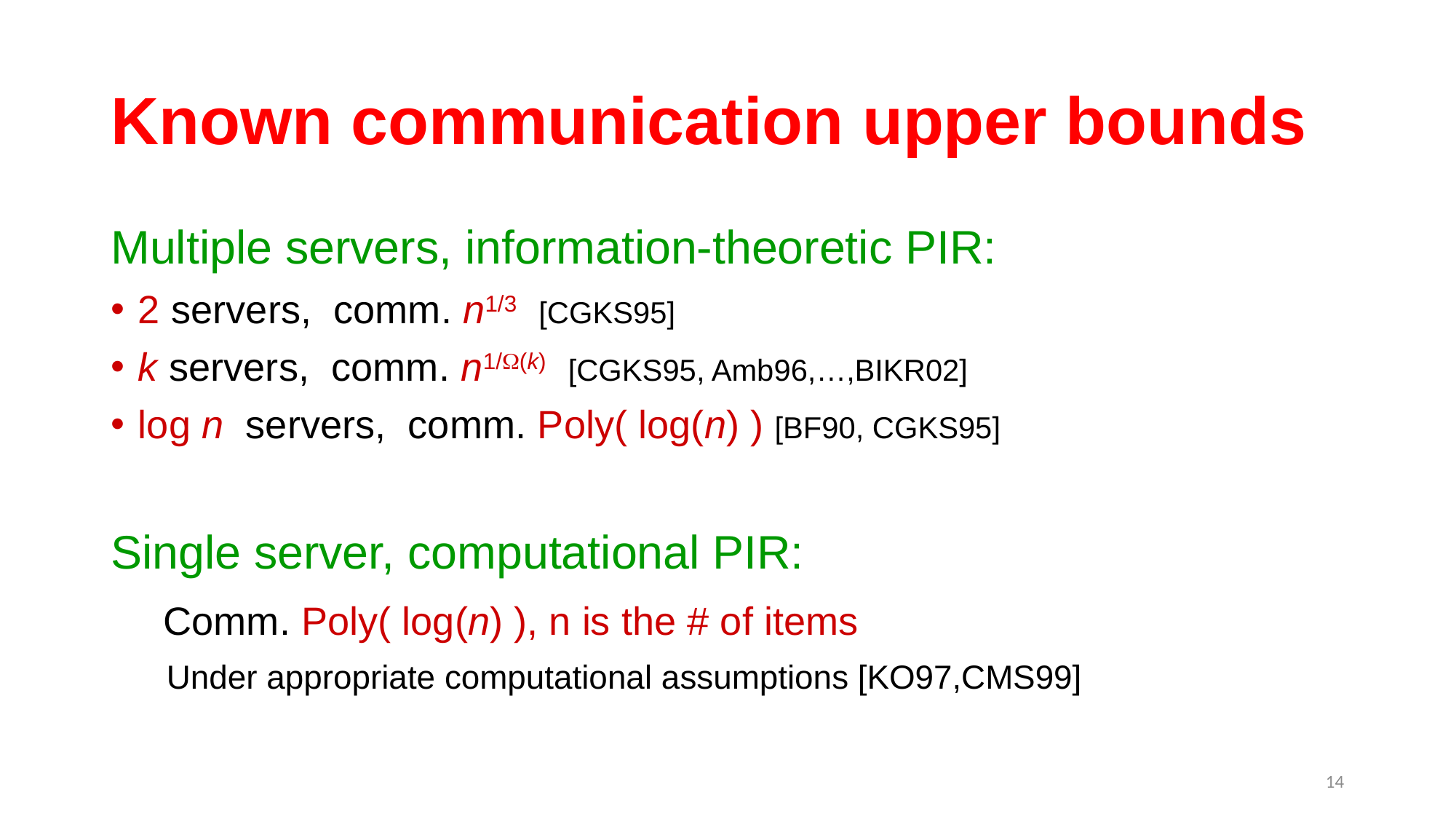

# Known communication upper bounds
Multiple servers, information-theoretic PIR:
2 servers,  comm. n1/3  [CGKS95]
k servers,  comm. n1/Ω(k)  [CGKS95, Amb96,…,BIKR02]
log n  servers,  comm. Poly( log(n) ) [BF90, CGKS95]

Single server, computational PIR:
    Comm. Poly( log(n) ), n is the # of items
      Under appropriate computational assumptions [KO97,CMS99]
14